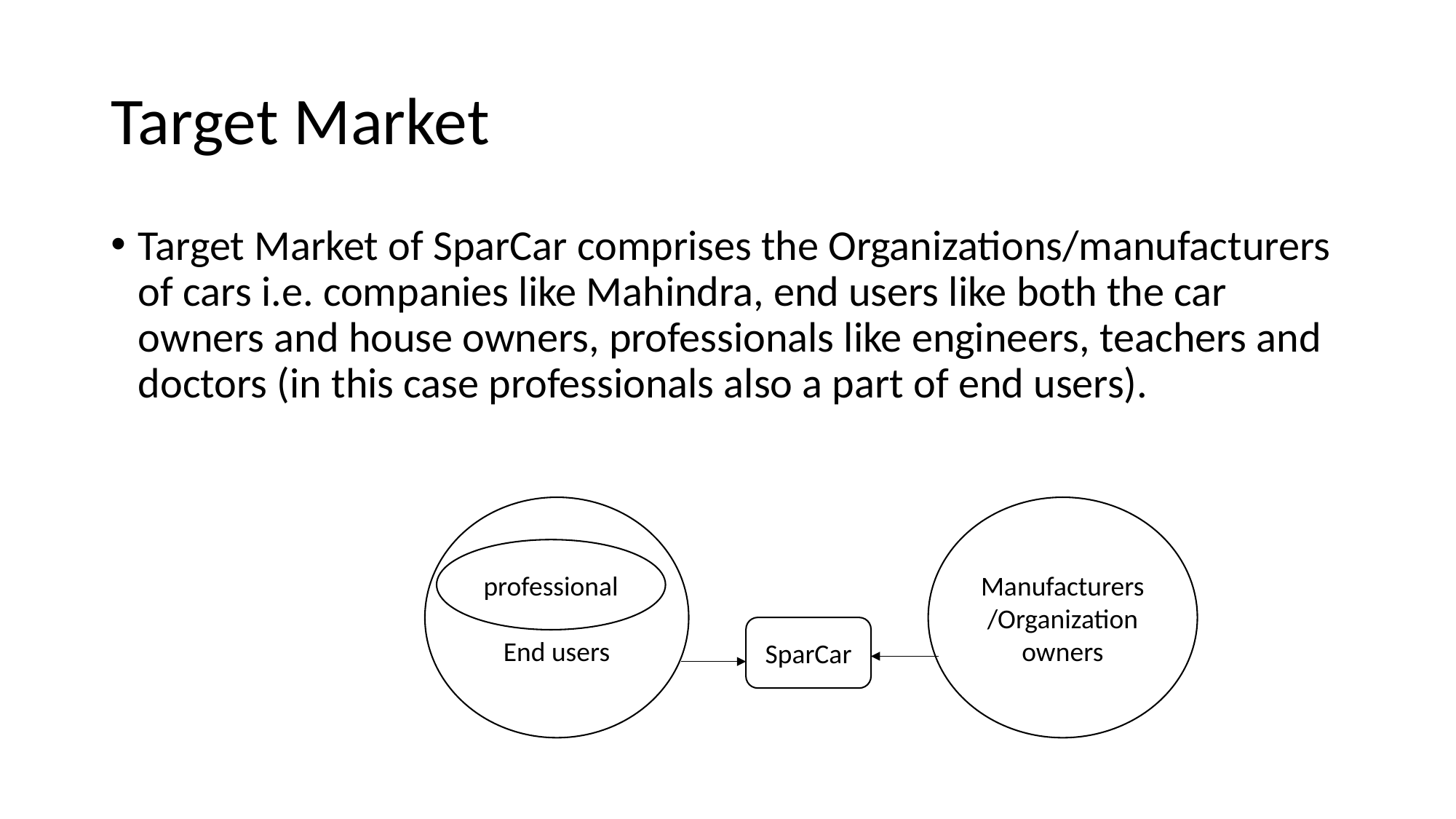

# Target Market
Target Market of SparCar comprises the Organizations/manufacturers of cars i.e. companies like Mahindra, end users like both the car owners and house owners, professionals like engineers, teachers and doctors (in this case professionals also a part of end users).

End users
Manufacturers/Organization owners
professional
SparCar